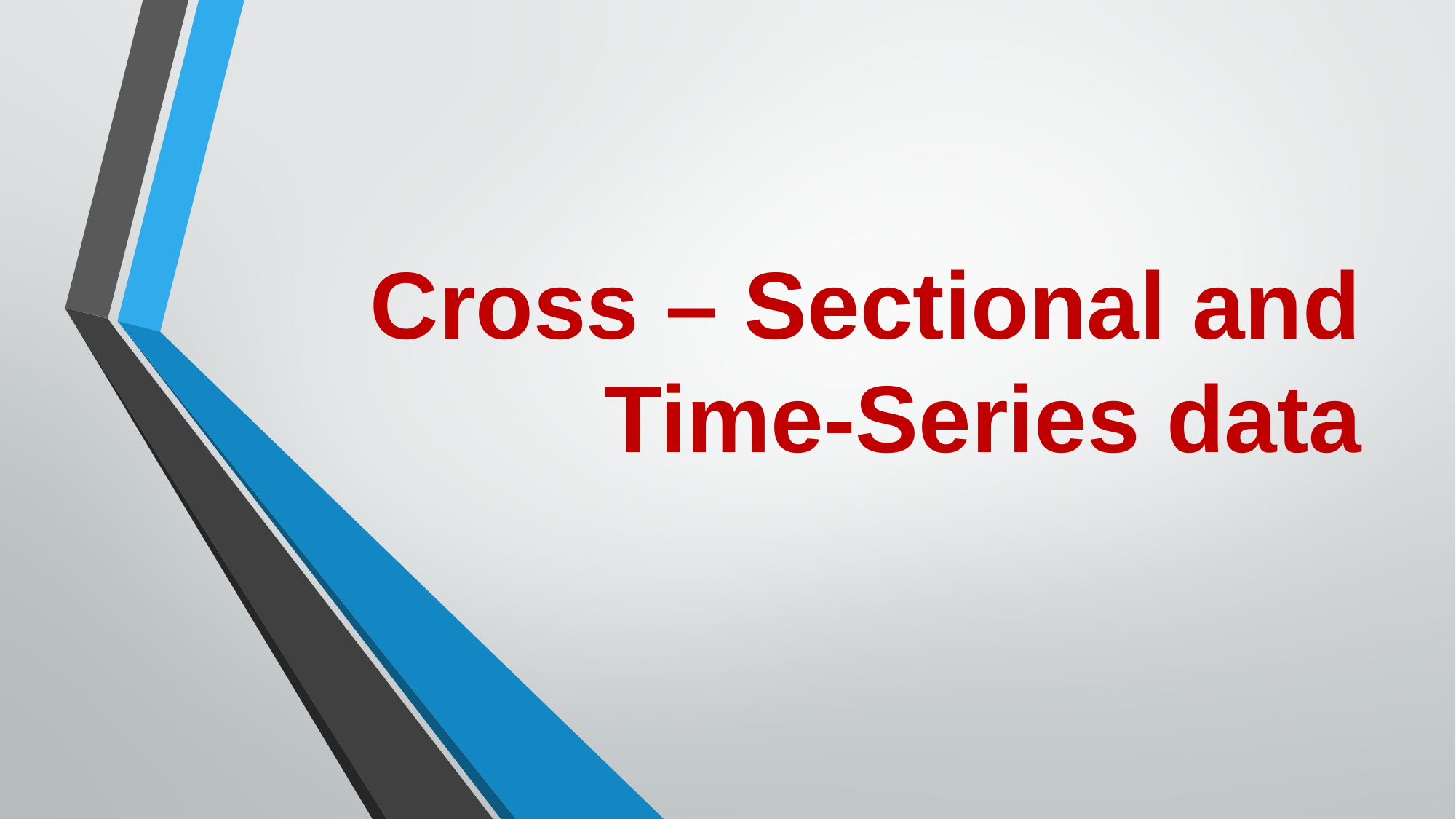

# Cross – Sectional and Time-Series data